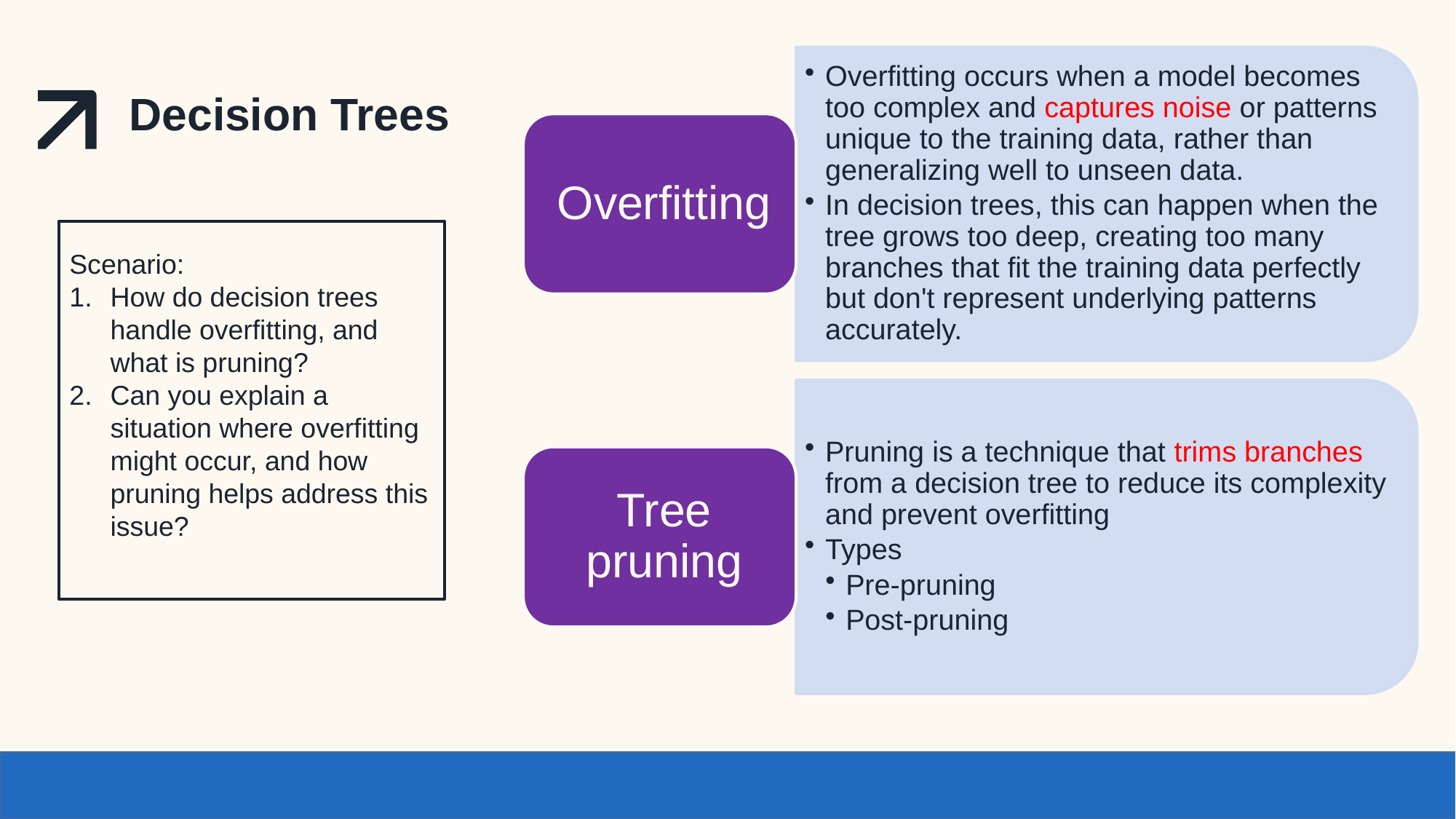

Overfitting occurs when a model becomes too complex and captures noise or patterns unique to the training data, rather than generalizing well to unseen data.
In decision trees, this can happen when the tree grows too deep, creating too many branches that fit the training data perfectly but don't represent underlying patterns accurately.
Overfitting
Pruning is a technique that trims branches from a decision tree to reduce its complexity and prevent overfitting
Types
Pre-pruning
Post-pruning
Tree pruning
# Decision Trees
Scenario:
How do decision trees handle overfitting, and what is pruning?
Can you explain a situation where overfitting might occur, and how pruning helps address this issue?